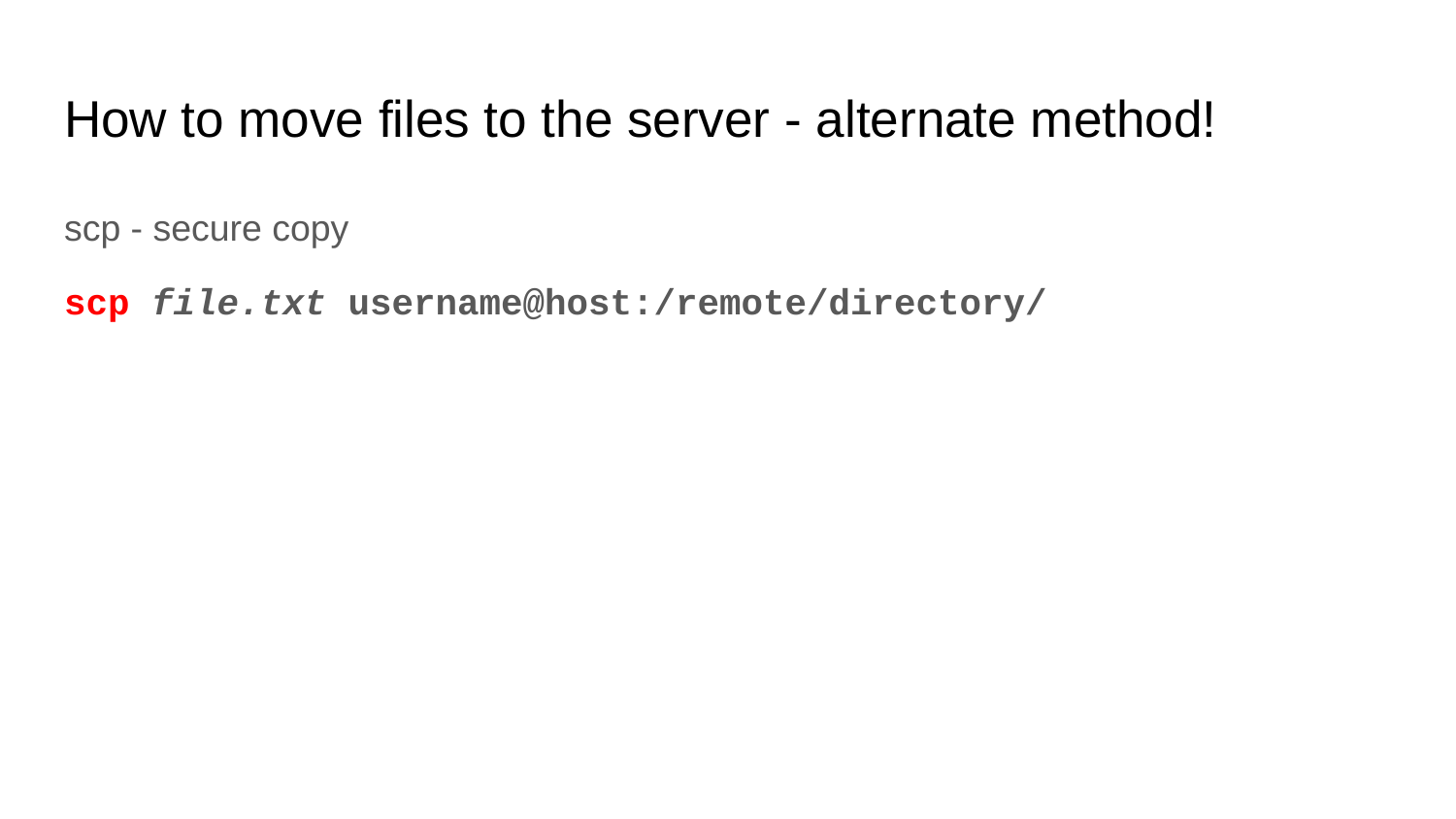

# How to move files to the server - alternate method!
scp - secure copy
scp file.txt username@host:/remote/directory/